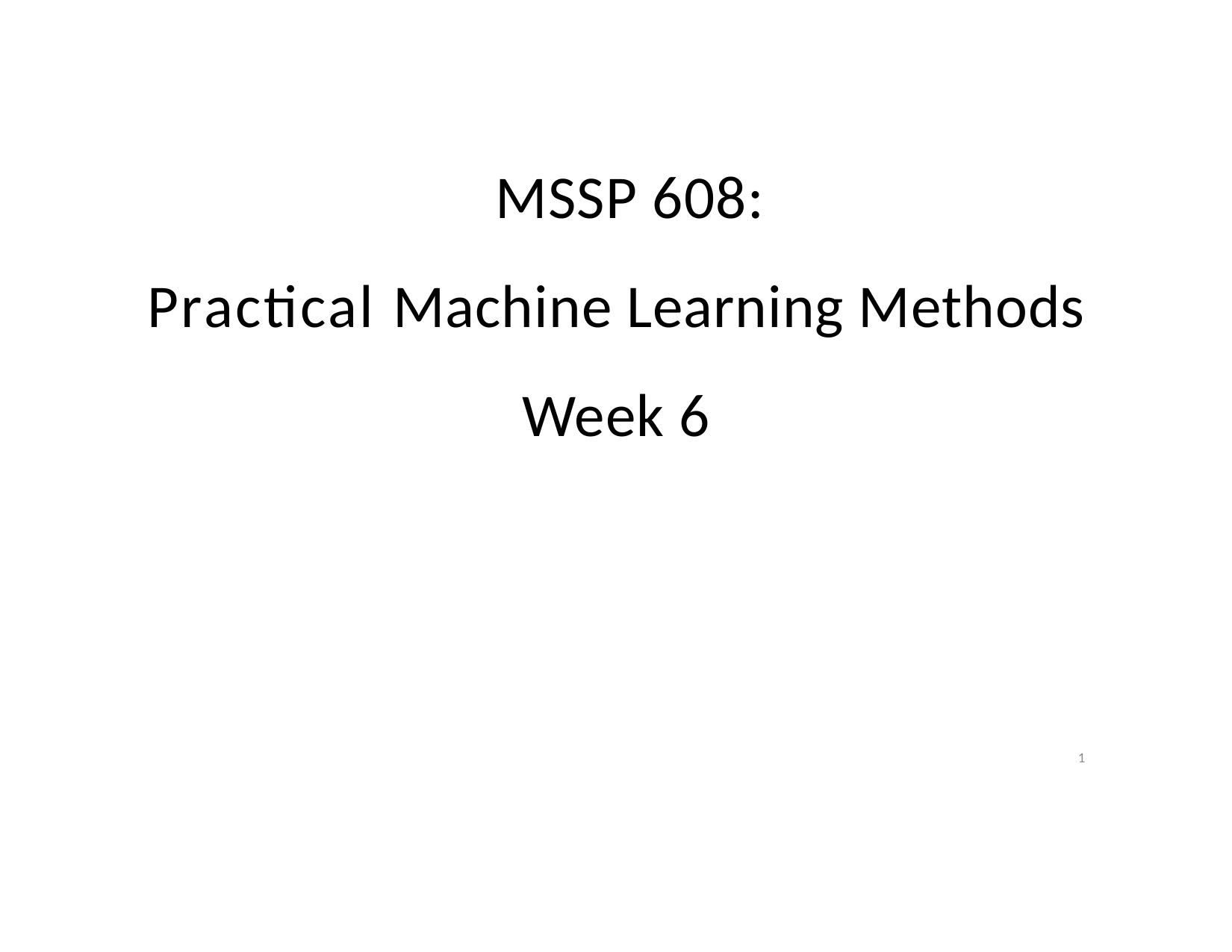

# MSSP 608: Practical Machine Learning Methods Week 6
1